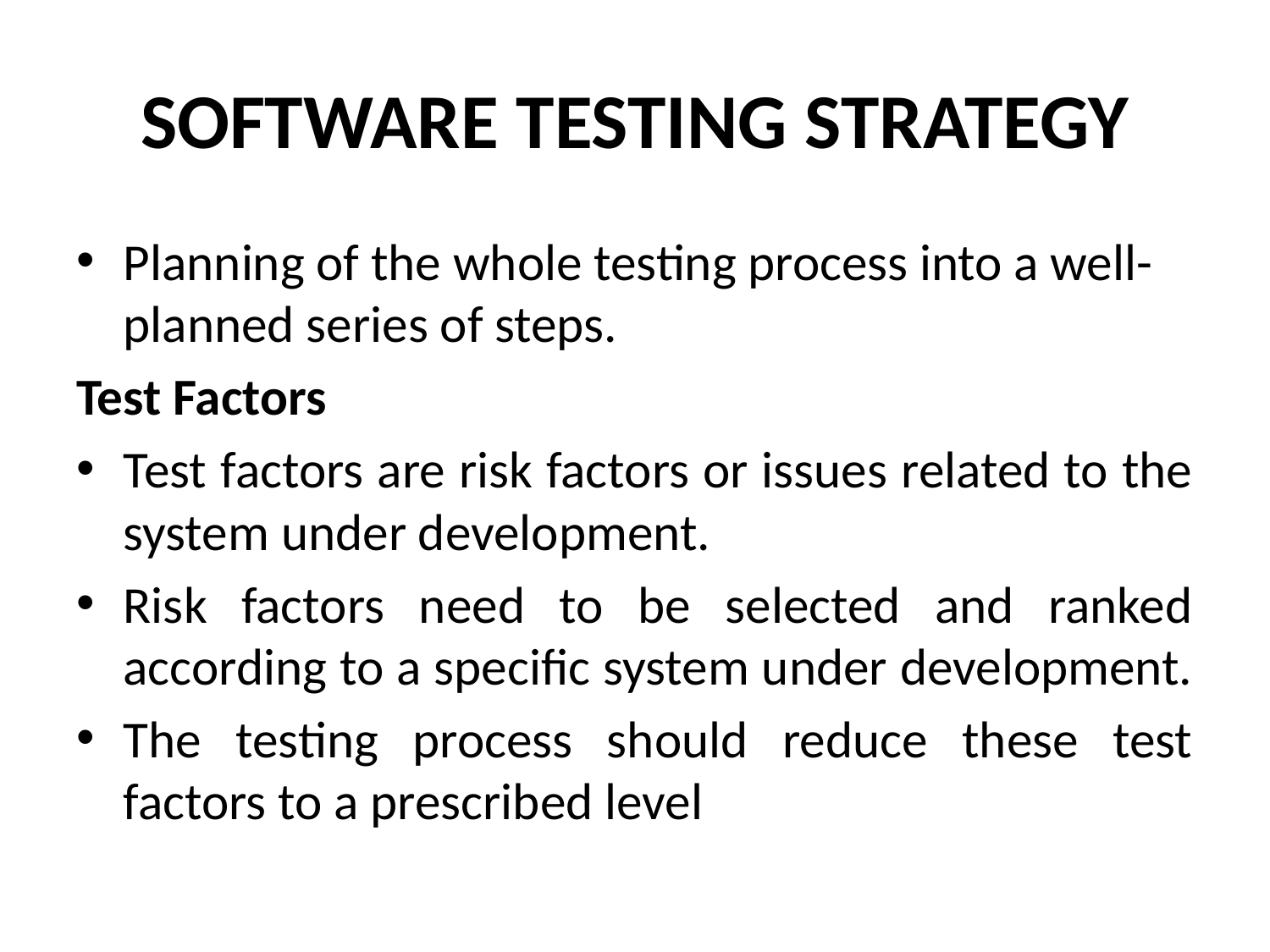

# SOFTWARE TESTING STRATEGY
Planning of the whole testing process into a well-planned series of steps.
Test Factors
Test factors are risk factors or issues related to the system under development.
Risk factors need to be selected and ranked according to a specific system under development.
The testing process should reduce these test factors to a prescribed level